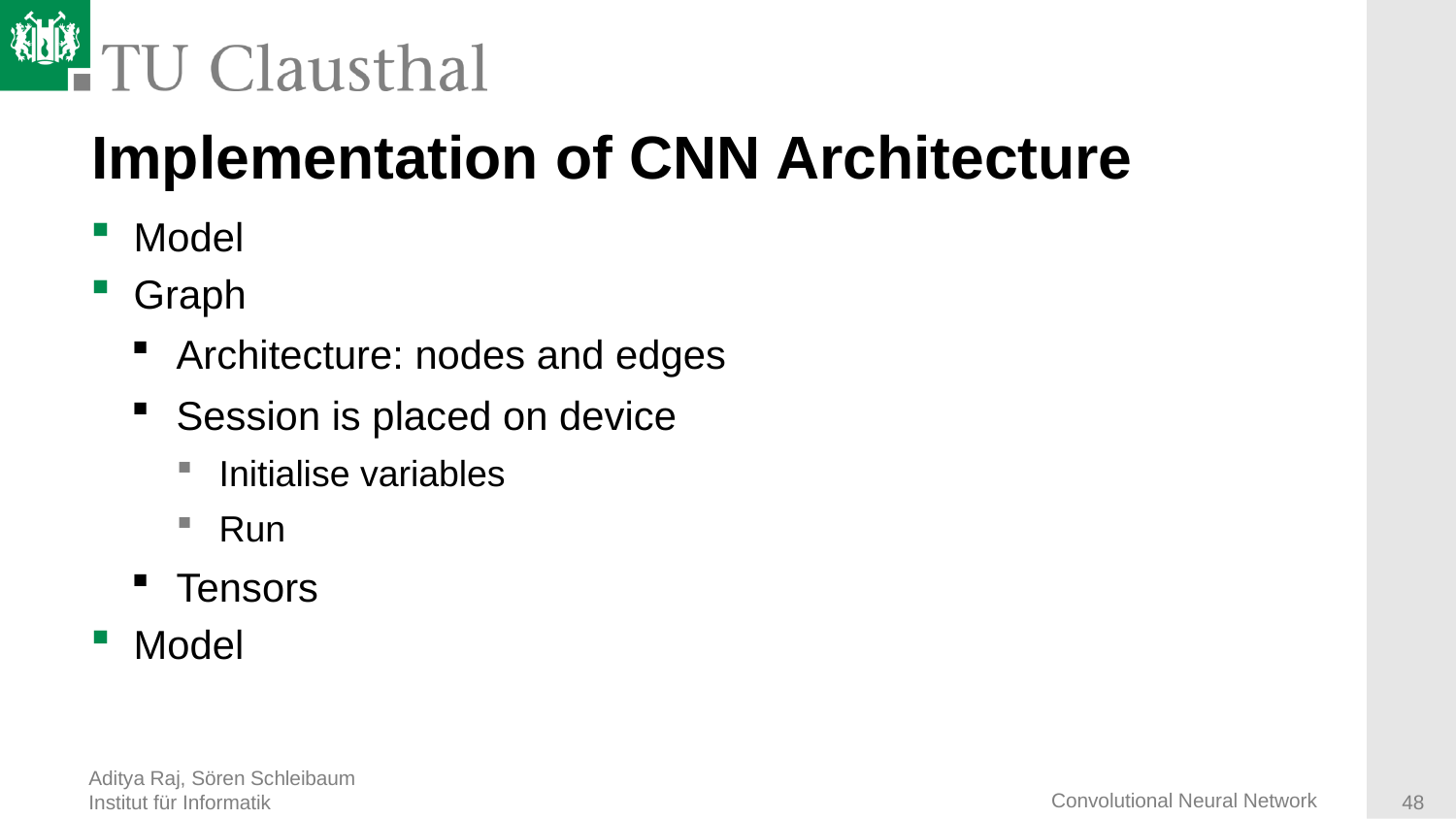

# Implementation of CNN Architecture
Model
Graph
Architecture: nodes and edges
Session is placed on device
Initialise variables
Run
Tensors
Model